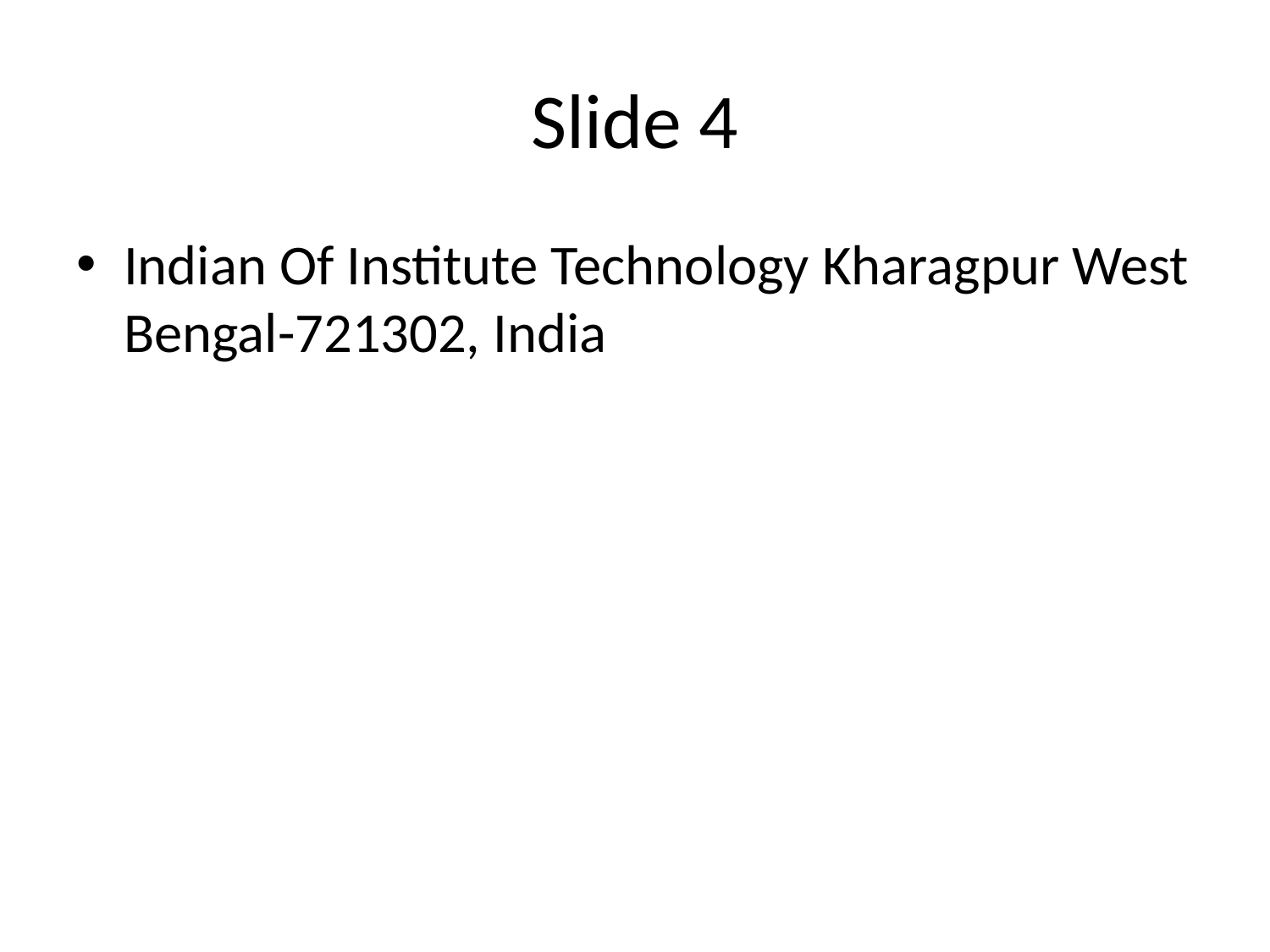

# Slide 4
Indian Of Institute Technology Kharagpur West Bengal-721302, India